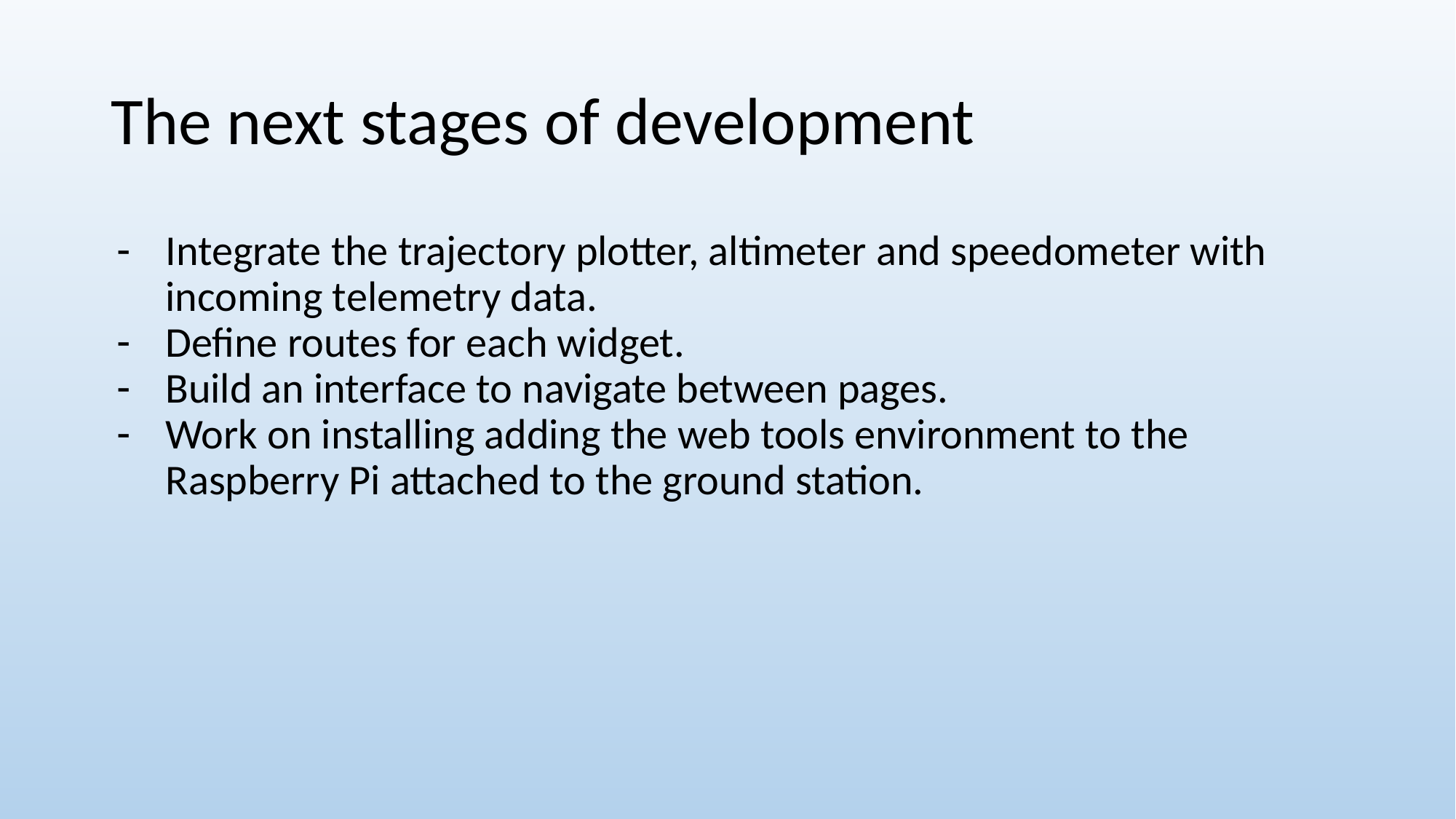

# The next stages of development
Integrate the trajectory plotter, altimeter and speedometer with incoming telemetry data.
Define routes for each widget.
Build an interface to navigate between pages.
Work on installing adding the web tools environment to the Raspberry Pi attached to the ground station.